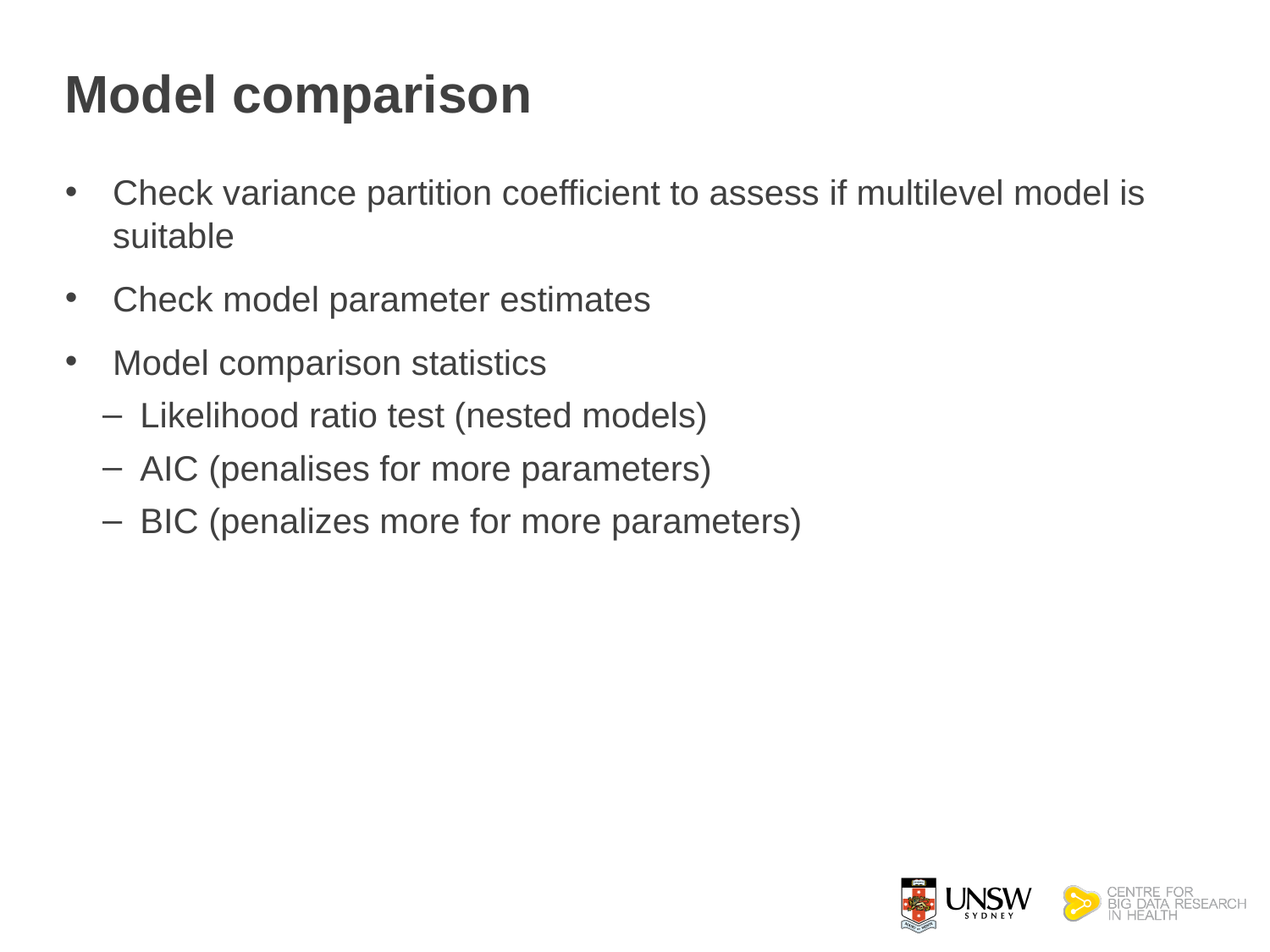

# Model comparison
Check variance partition coefficient to assess if multilevel model is suitable
Check model parameter estimates
Model comparison statistics
Likelihood ratio test (nested models)
AIC (penalises for more parameters)
BIC (penalizes more for more parameters)